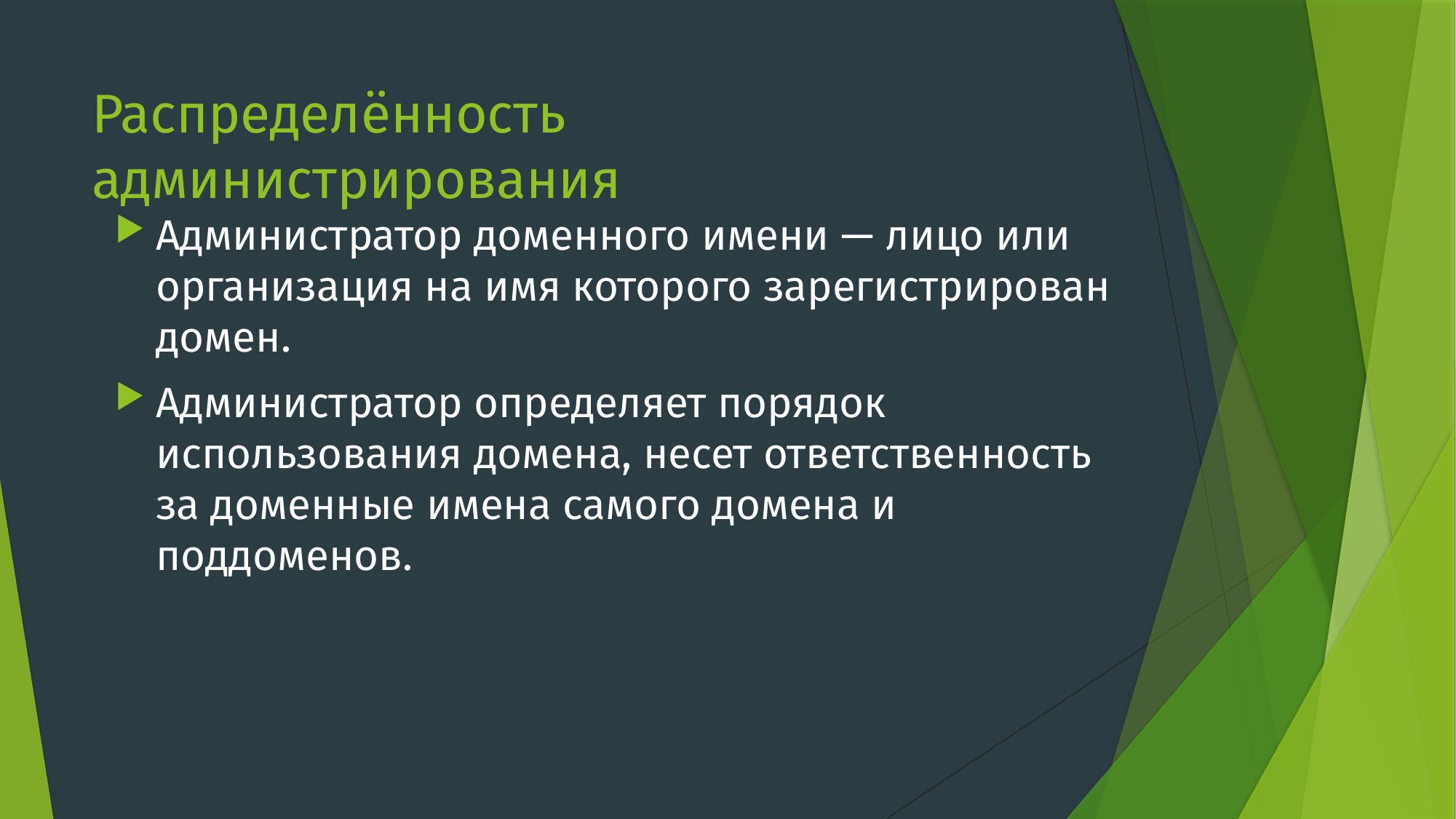

# Распределённость администрирования
Администратор доменного имени — лицо или  организация на имя которого зарегистрирован домен.
Администратор определяет порядок использования домена, несет ответственность за доменные имена самого домена и поддоменов.